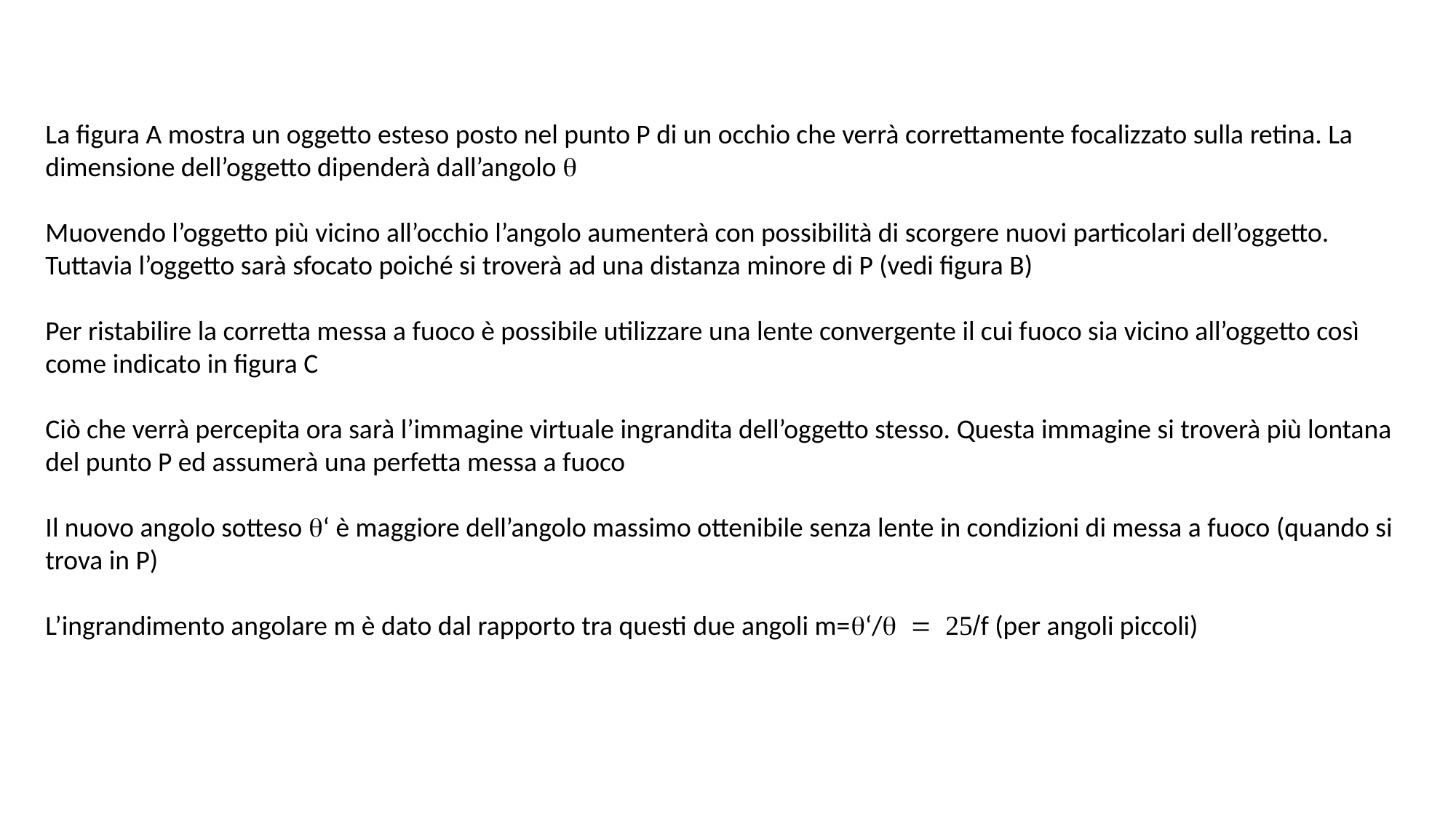

La figura A mostra un oggetto esteso posto nel punto P di un occhio che verrà correttamente focalizzato sulla retina. La dimensione dell’oggetto dipenderà dall’angolo θ

Muovendo l’oggetto più vicino all’occhio l’angolo aumenterà con possibilità di scorgere nuovi particolari dell’oggetto. Tuttavia l’oggetto sarà sfocato poiché si troverà ad una distanza minore di P (vedi figura B)

Per ristabilire la corretta messa a fuoco è possibile utilizzare una lente convergente il cui fuoco sia vicino all’oggetto così come indicato in figura C

Ciò che verrà percepita ora sarà l’immagine virtuale ingrandita dell’oggetto stesso. Questa immagine si troverà più lontana del punto P ed assumerà una perfetta messa a fuoco

Il nuovo angolo sotteso θ‘ è maggiore dell’angolo massimo ottenibile senza lente in condizioni di messa a fuoco (quando si trova in P)

L’ingrandimento angolare m è dato dal rapporto tra questi due angoli m=θ‘/θ = 25/f (per angoli piccoli)